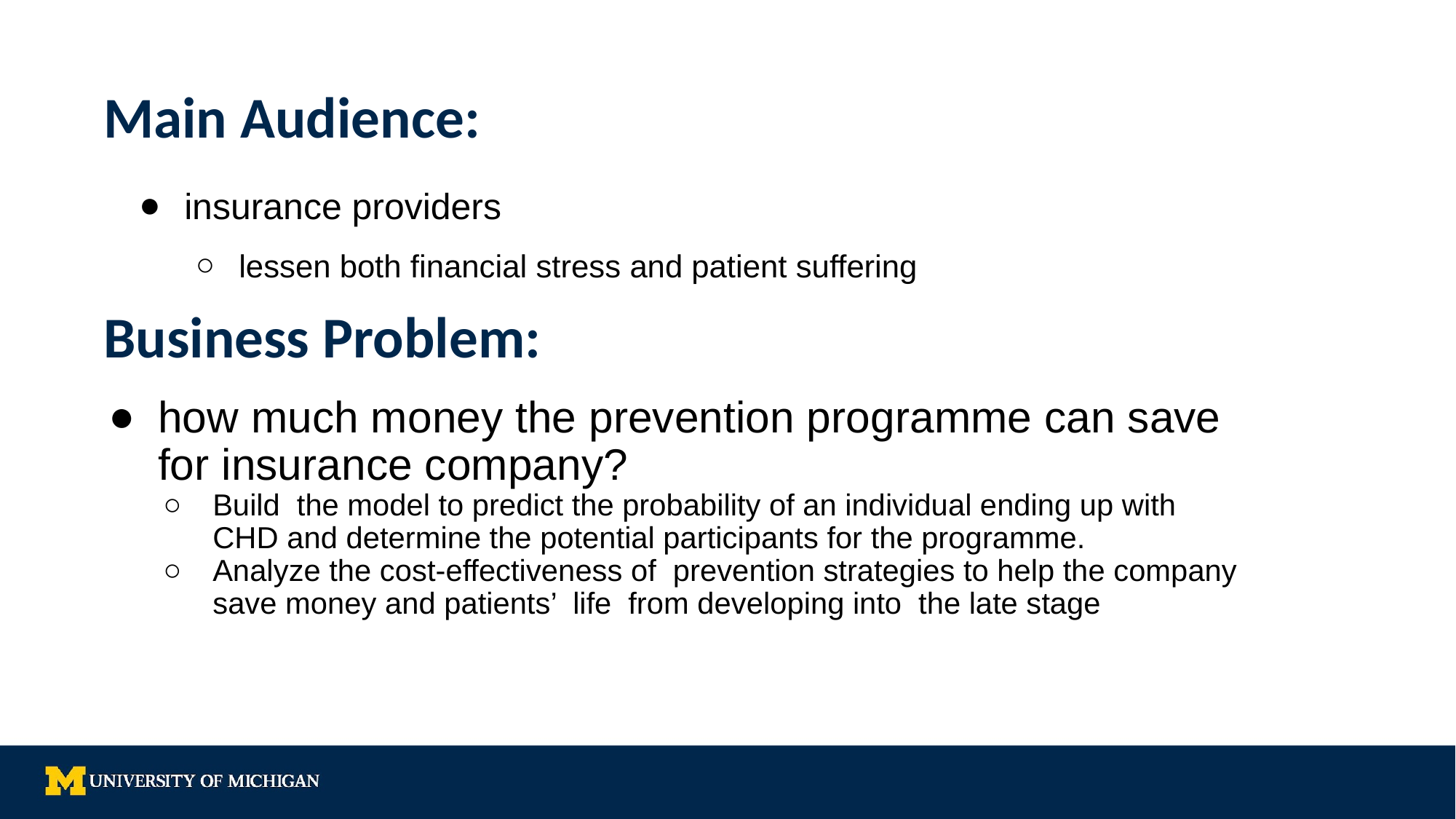

Main Audience:
insurance providers
lessen both financial stress and patient suffering

# Business Problem:
how much money the prevention programme can save for insurance company?
Build  the model to predict the probability of an individual ending up with CHD and determine the potential participants for the programme.
Analyze the cost-effectiveness of  prevention strategies to help the company save money and patients’  life  from developing into  the late stage